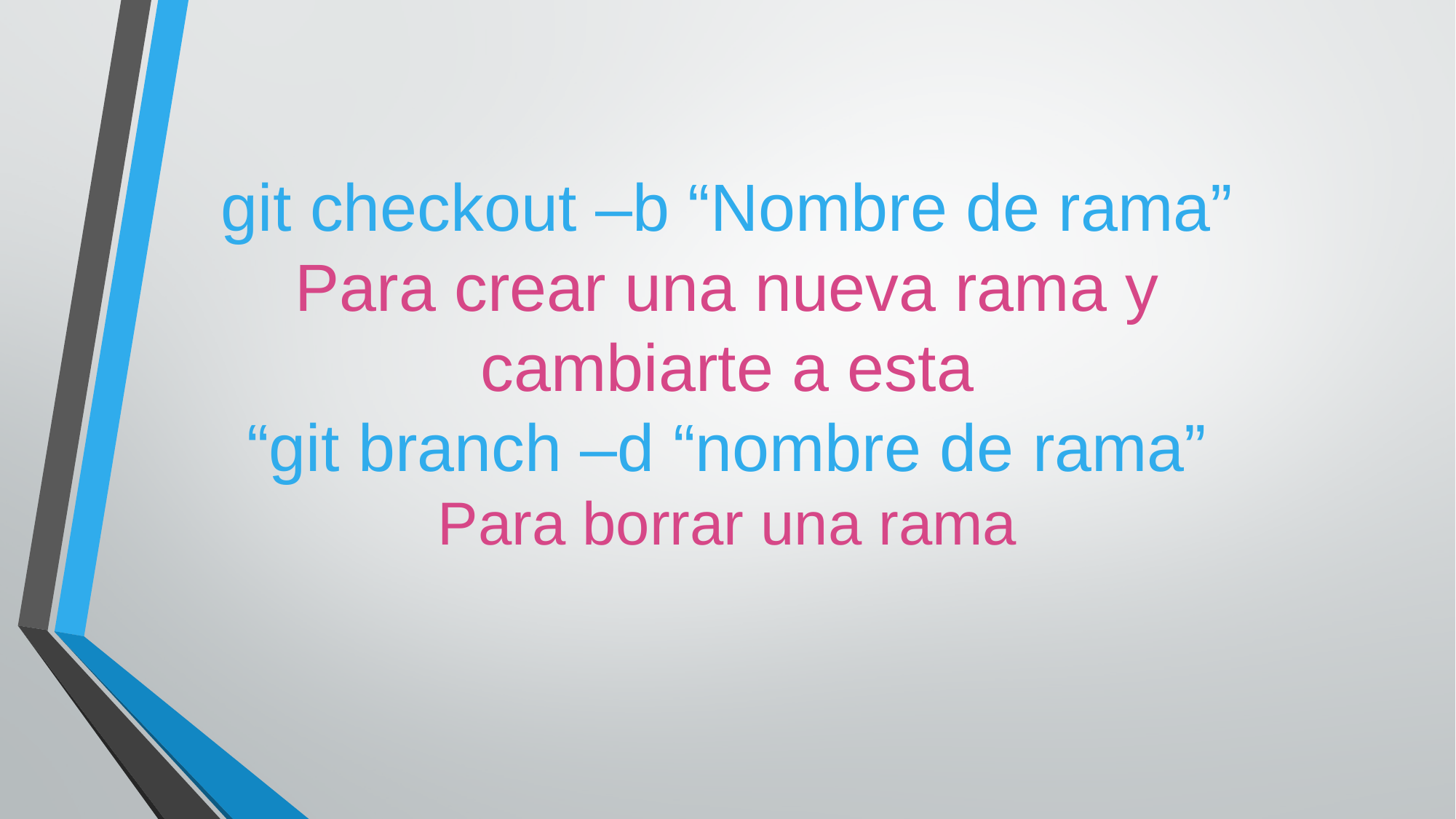

# git checkout –b “Nombre de rama” Para crear una nueva rama y cambiarte a esta “git branch –d “nombre de rama” Para borrar una rama